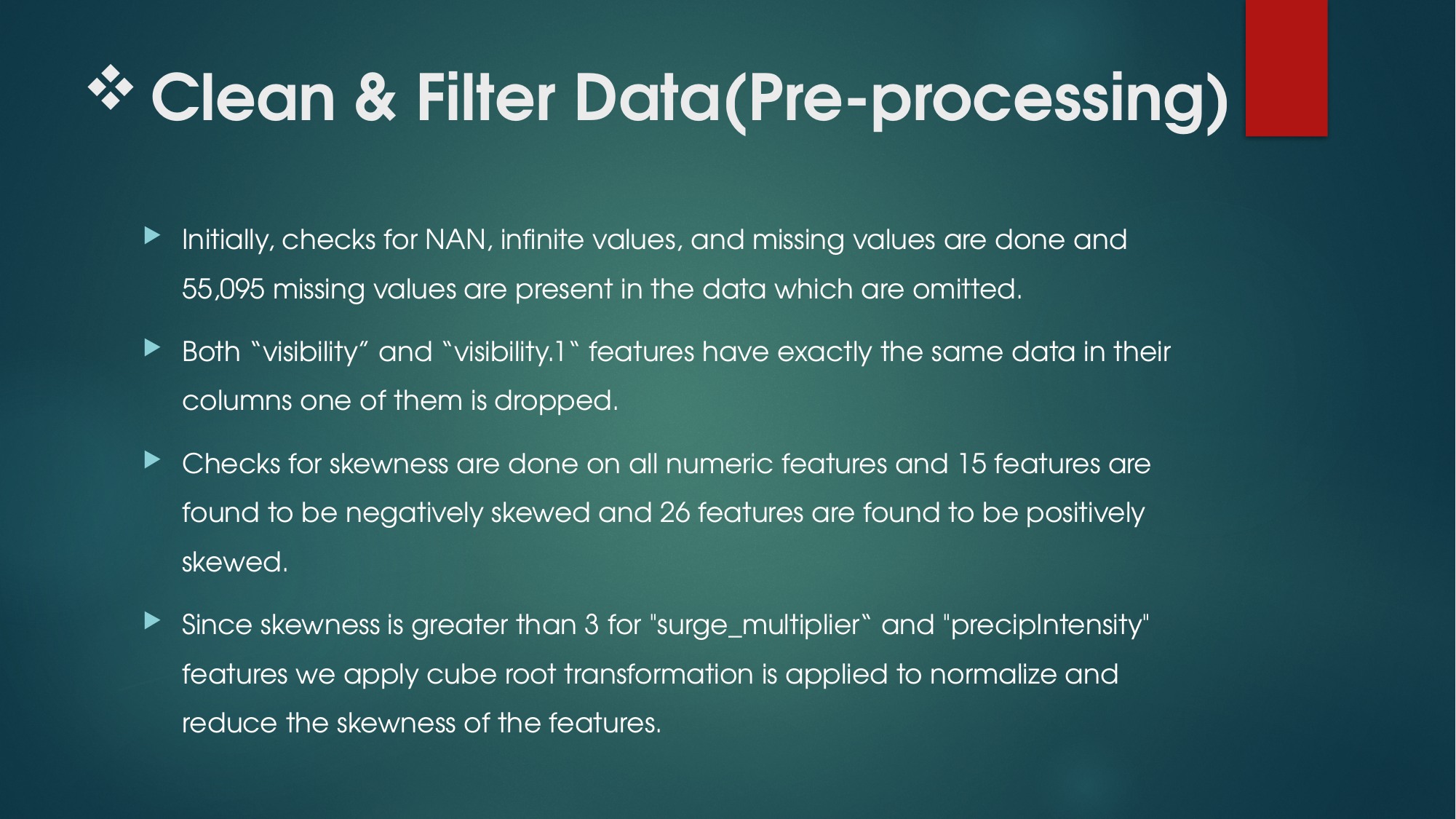

# Clean & Filter Data(Pre-processing)
Initially, checks for NAN, infinite values, and missing values are done and 55,095 missing values are present in the data which are omitted.
Both “visibility” and “visibility.1“ features have exactly the same data in their columns one of them is dropped.
Checks for skewness are done on all numeric features and 15 features are found to be negatively skewed and 26 features are found to be positively skewed.
Since skewness is greater than 3 for "surge_multiplier“ and "precipIntensity"  features we apply cube root transformation is applied to normalize and reduce the skewness of the features.